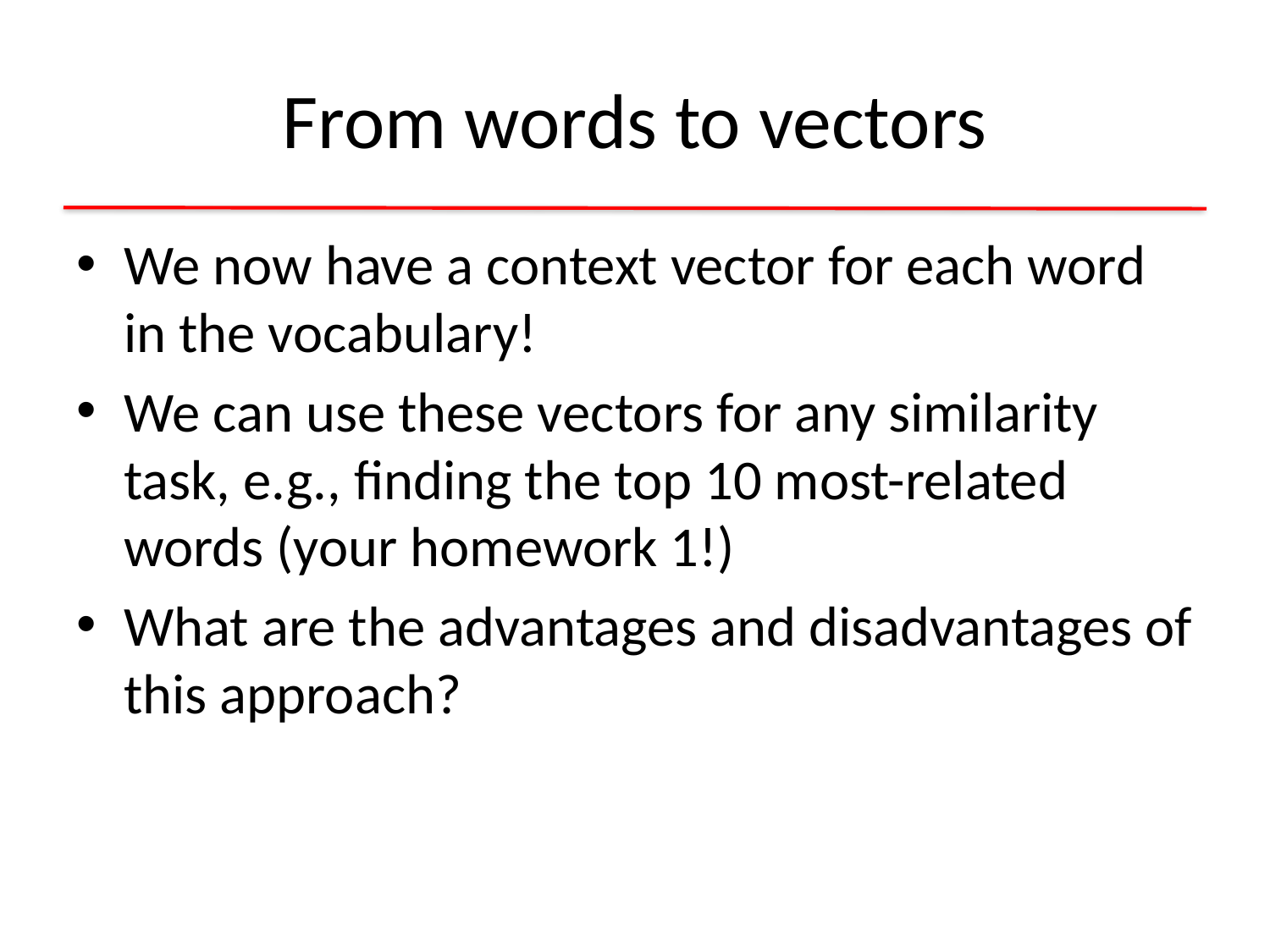

# From words to vectors
We now have a context vector for each word in the vocabulary!
We can use these vectors for any similarity task, e.g., finding the top 10 most-related words (your homework 1!)
What are the advantages and disadvantages of this approach?